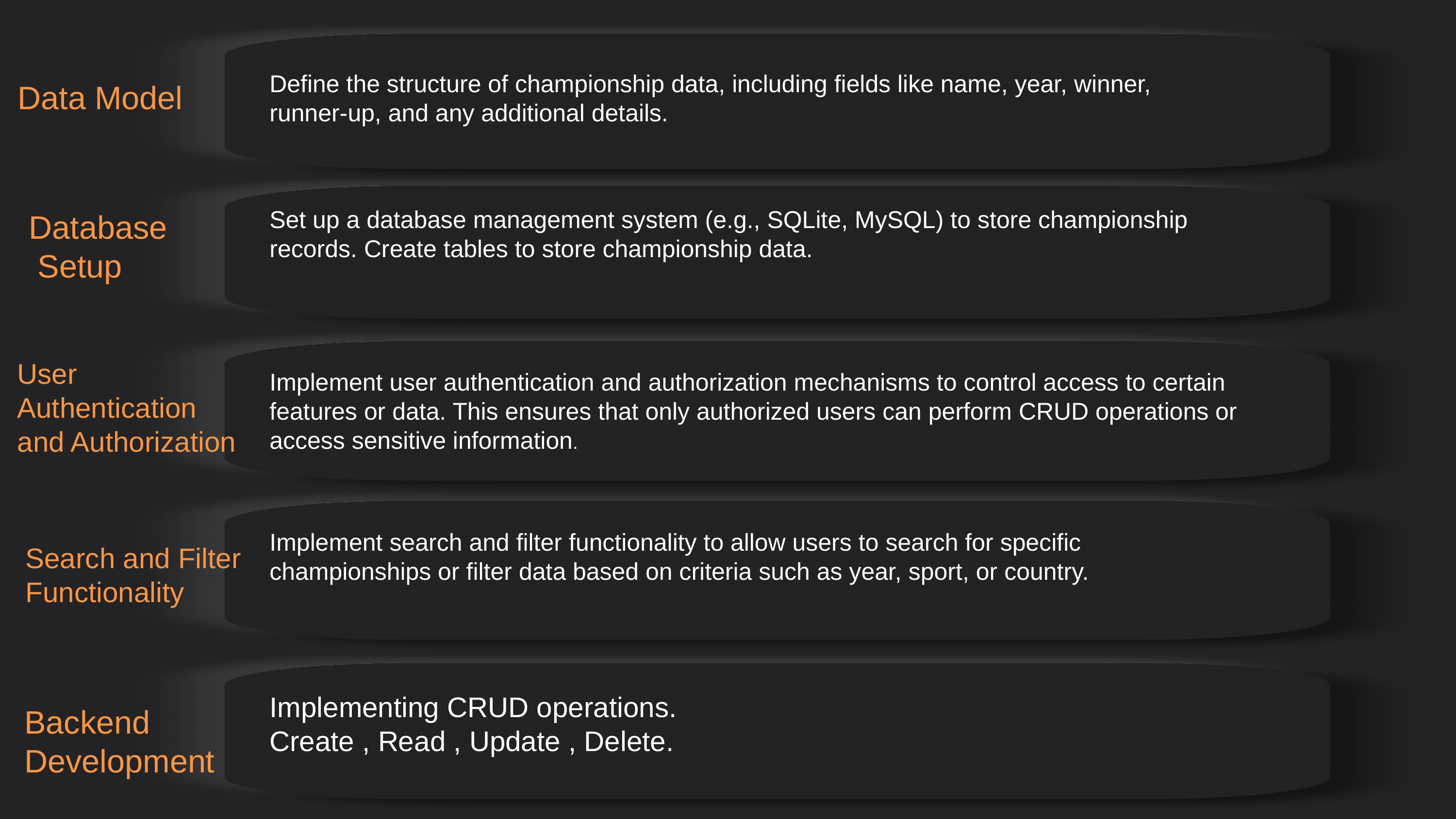

Define the structure of championship data, including fields like name, year, winner, runner-up, and any additional details.
Data Model

Set up a database management system (e.g., SQLite, MySQL) to store championship records. Create tables to store championship data.
Database
 Setup

User Authentication
and Authorization
Implement user authentication and authorization mechanisms to control access to certain features or data. This ensures that only authorized users can perform CRUD operations or access sensitive information.

Implement search and filter functionality to allow users to search for specific championships or filter data based on criteria such as year, sport, or country.
Search and Filter Functionality

Implementing CRUD operations.
Create , Read , Update , Delete.
Backend
Development